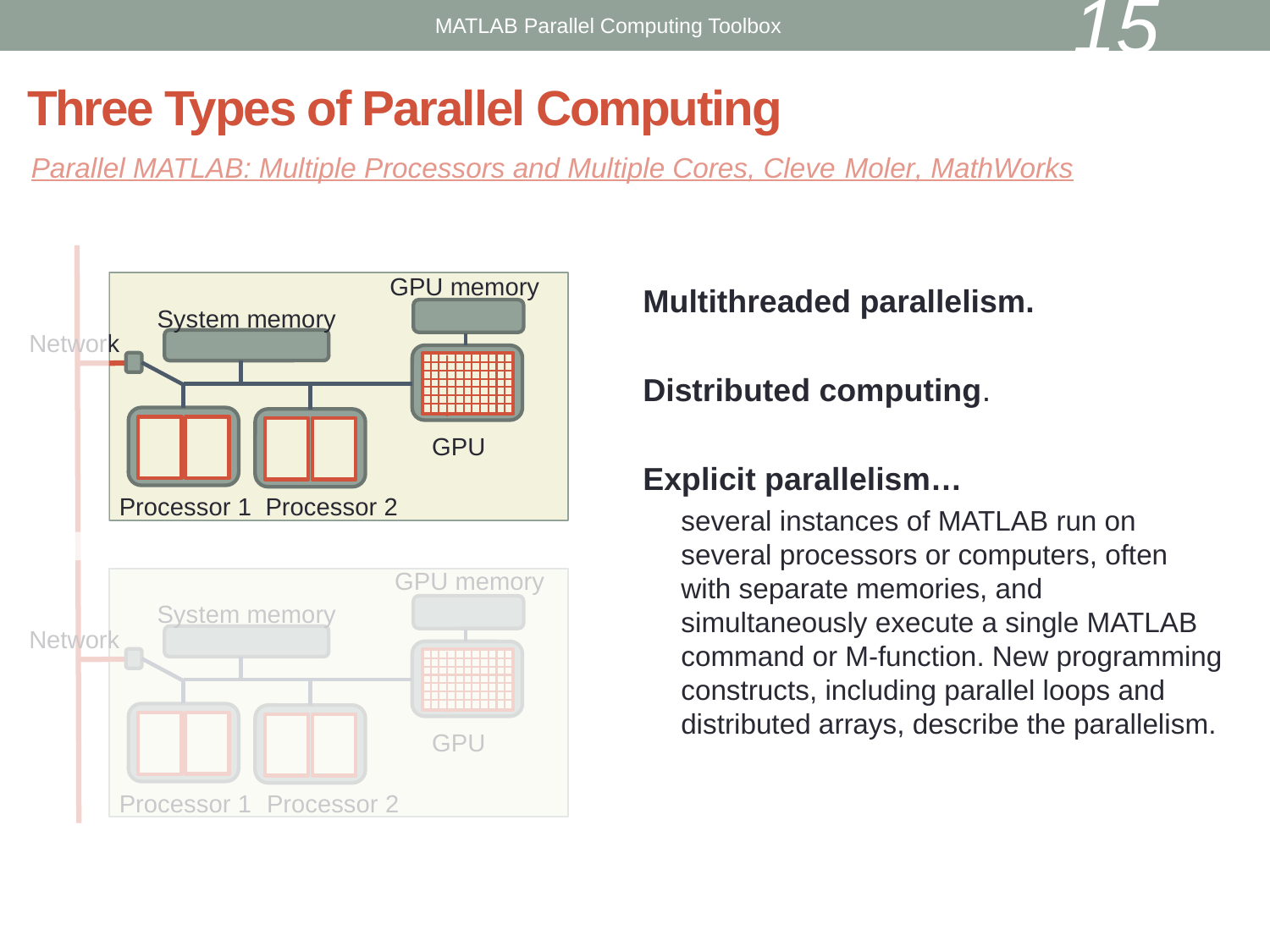

15
MATLAB Parallel Computing Toolbox
# Three Types of Parallel Computing
Parallel MATLAB: Multiple Processors and Multiple Cores, Cleve Moler, MathWorks

GPU memory

System memory

Network

GPU
Processor 1
Processor 2
GPU memory

System memory

Network

GPU
Processor 1
Processor 2
Multithreaded parallelism.

Distributed computing.

Explicit parallelism…
several instances of MATLAB run on several processors or computers, often with separate memories, and simultaneously execute a single MATLAB command or M-function. New programming constructs, including parallel loops and distributed arrays, describe the parallelism.